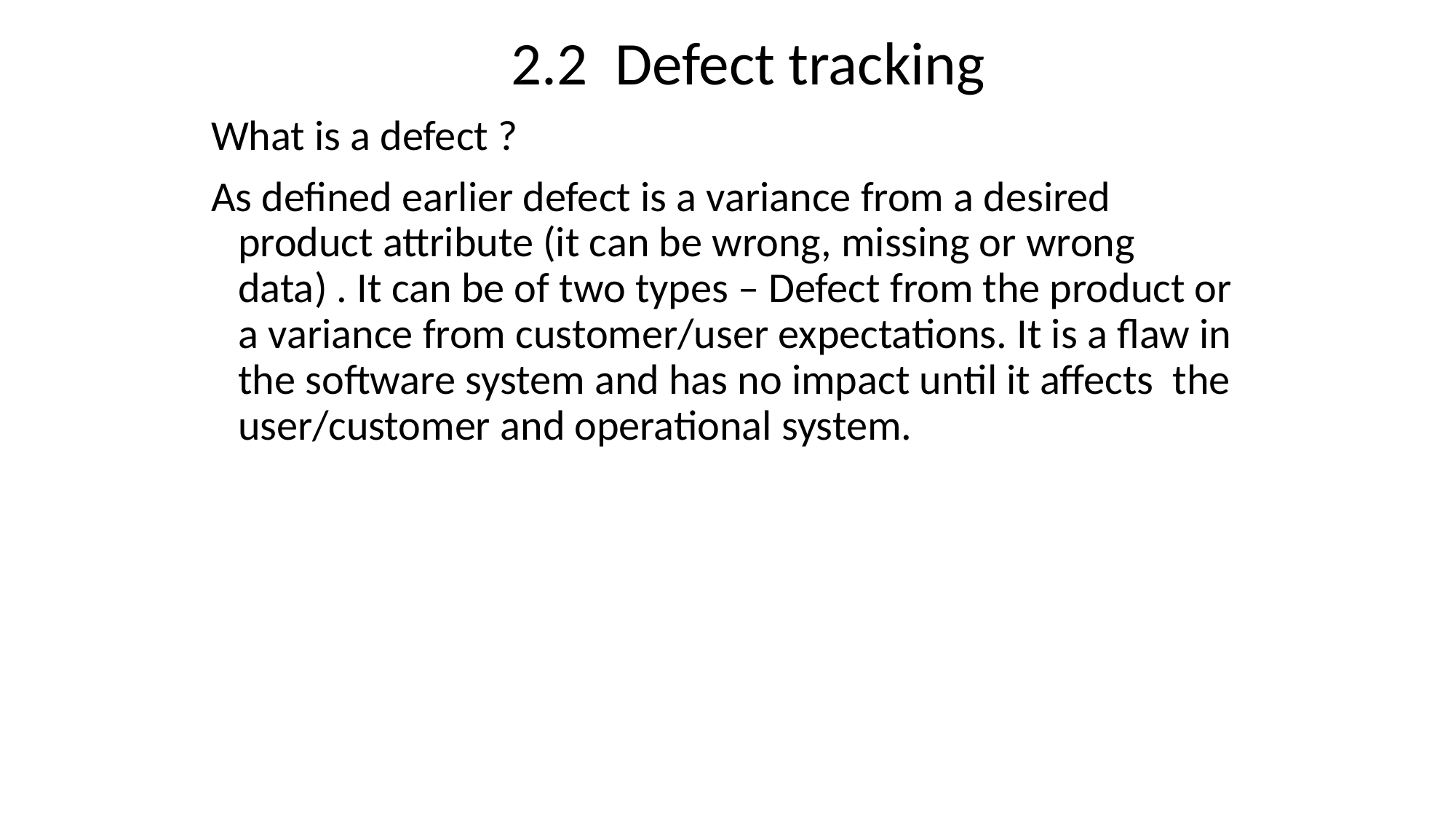

2.2  Defect tracking
What is a defect ?
As defined earlier defect is a variance from a desired product attribute (it can be wrong, missing or wrong data) . It can be of two types – Defect from the product or a variance from customer/user expectations. It is a flaw in the software system and has no impact until it affects  the user/customer and operational system.
#